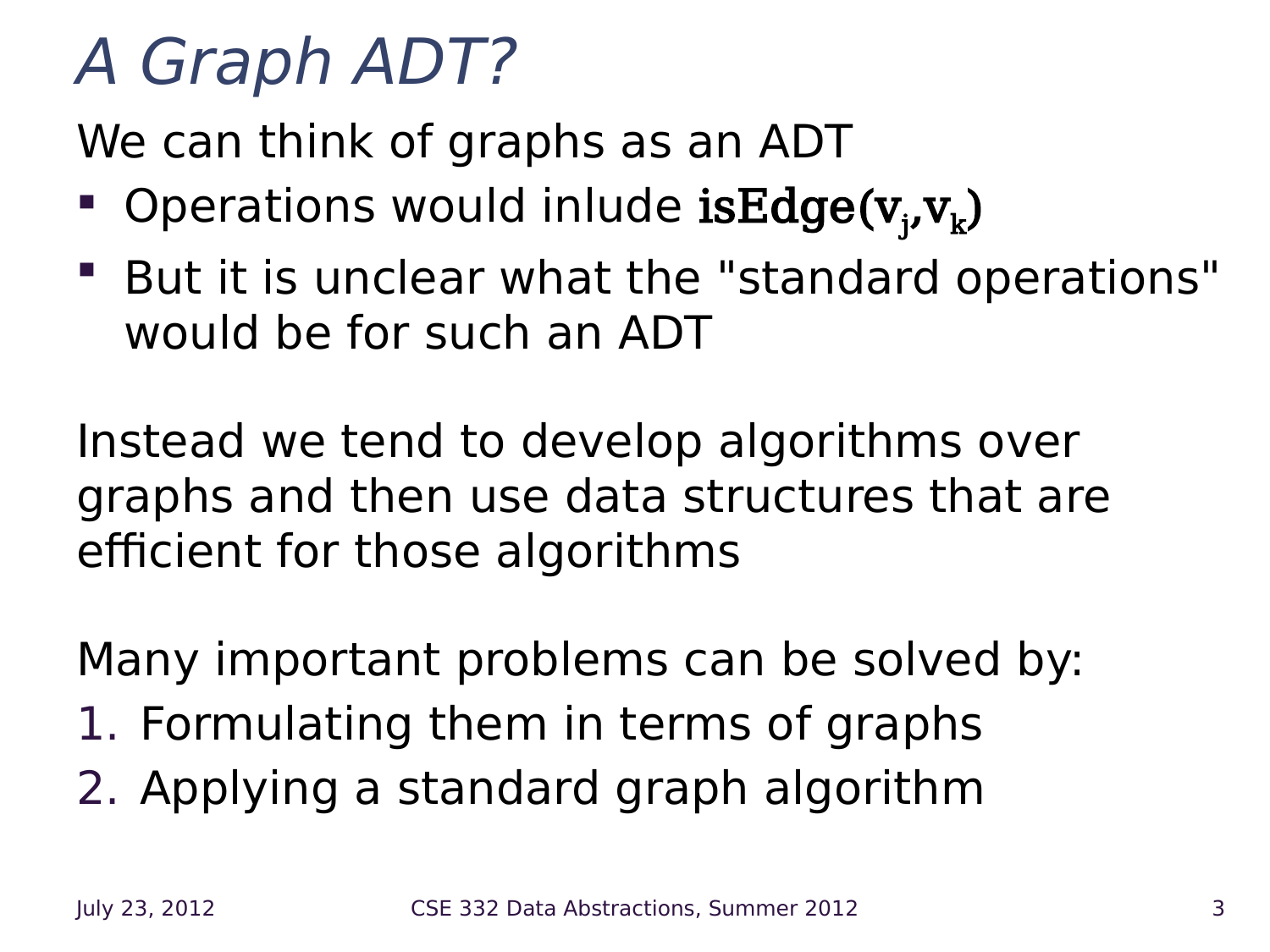

# A Graph ADT?
We can think of graphs as an ADT
Operations would inlude isEdge(vj,vk)
But it is unclear what the "standard operations" would be for such an ADT

Instead we tend to develop algorithms over graphs and then use data structures that are efficient for those algorithms

Many important problems can be solved by:
Formulating them in terms of graphs
Applying a standard graph algorithm
July 23, 2012
CSE 332 Data Abstractions, Summer 2012
3